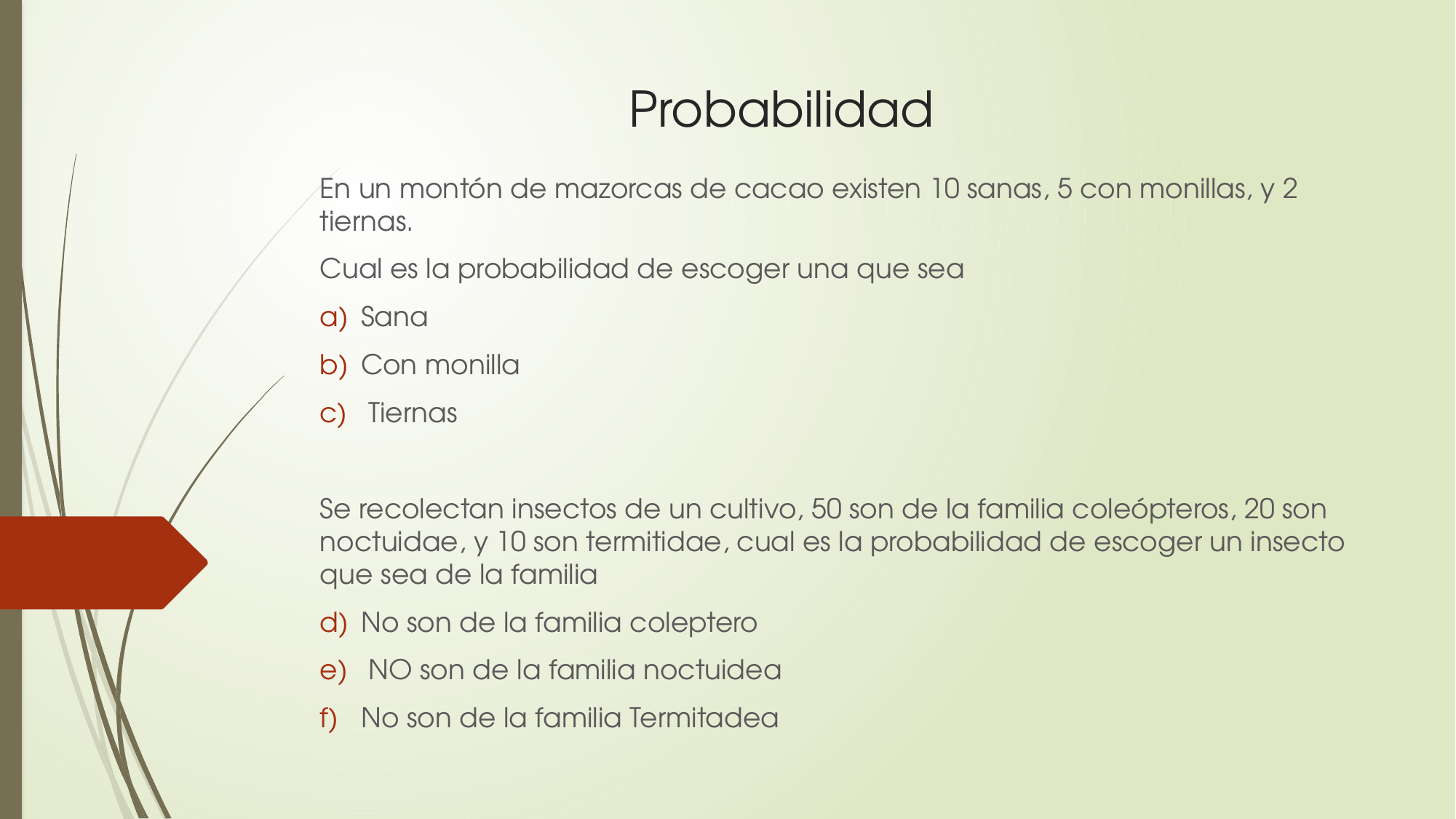

# Probabilidad
En un montón de mazorcas de cacao existen 10 sanas, 5 con monillas, y 2 tiernas.
Cual es la probabilidad de escoger una que sea
Sana
Con monilla
 Tiernas

Se recolectan insectos de un cultivo, 50 son de la familia coleópteros, 20 son noctuidae, y 10 son termitidae, cual es la probabilidad de escoger un insecto que sea de la familia
No son de la familia coleptero
 NO son de la familia noctuidea
No son de la familia Termitadea